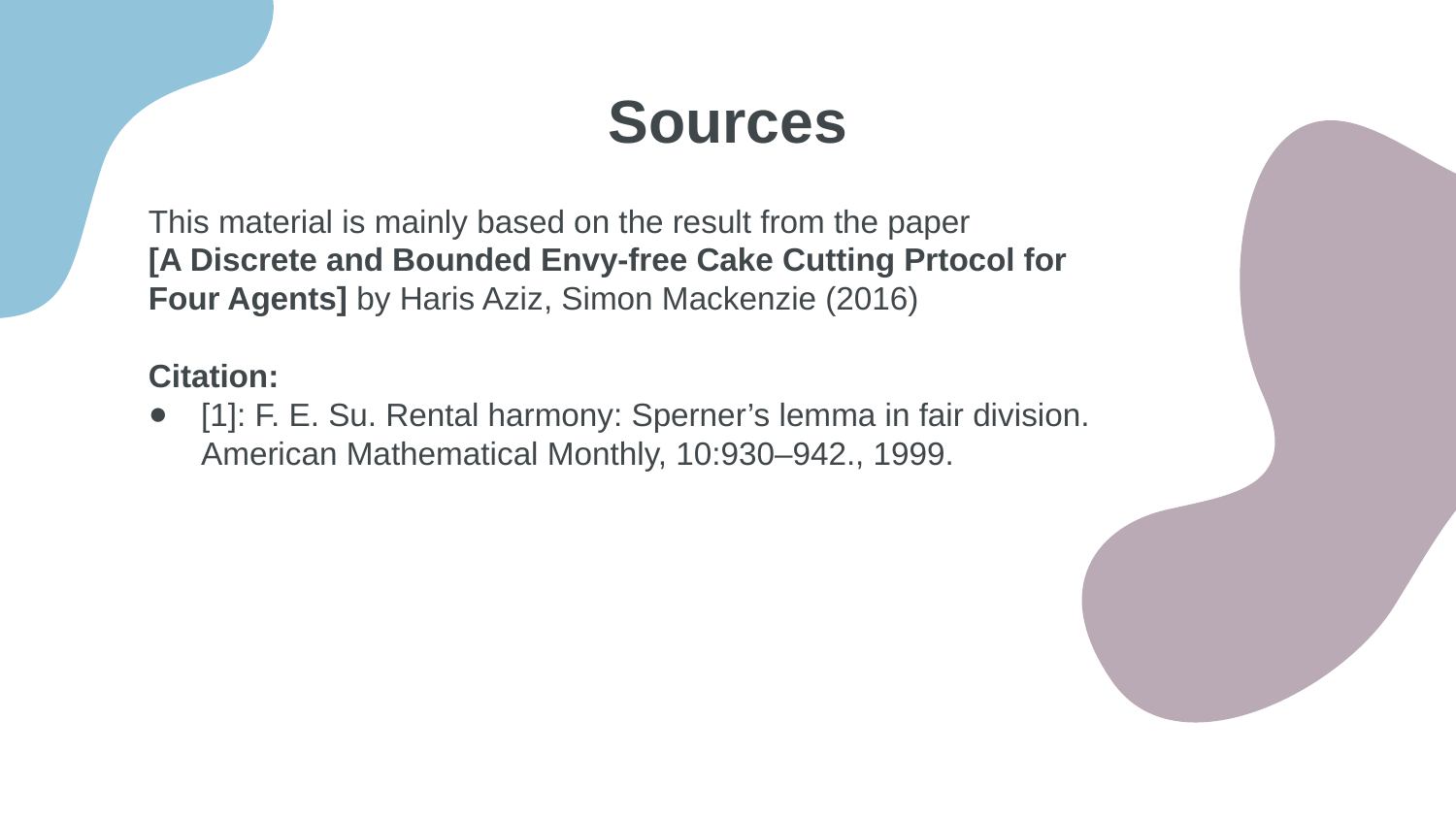

# Sources
This material is mainly based on the result from the paper
[A Discrete and Bounded Envy-free Cake Cutting Prtocol for Four Agents] by Haris Aziz, Simon Mackenzie (2016)

Citation:
[1]: F. E. Su. Rental harmony: Sperner’s lemma in fair division. American Mathematical Monthly, 10:930–942., 1999.